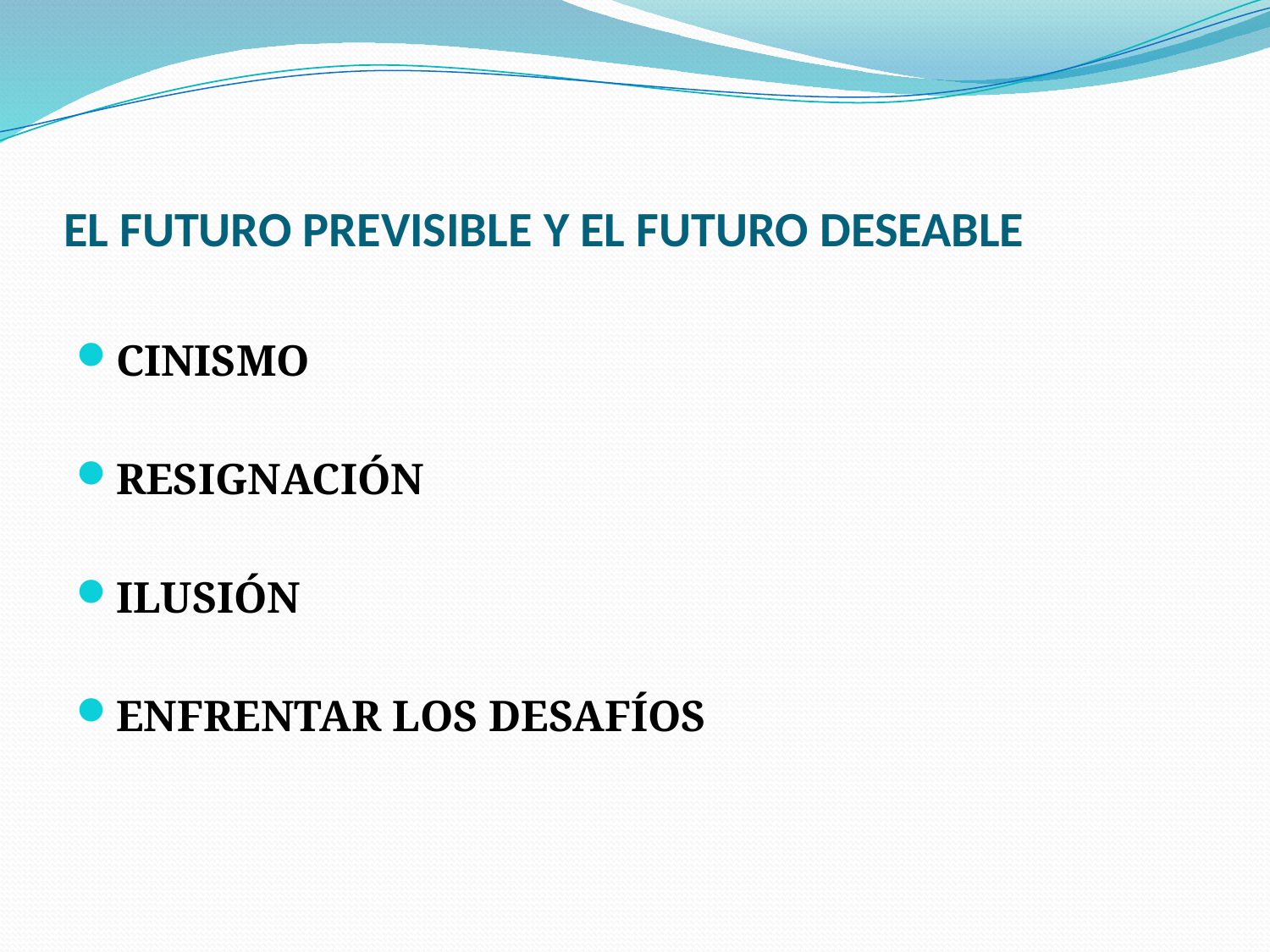

# EL FUTURO PREVISIBLE Y EL FUTURO DESEABLE

CINISMO

RESIGNACIÓN

ILUSIÓN

ENFRENTAR LOS DESAFÍOS